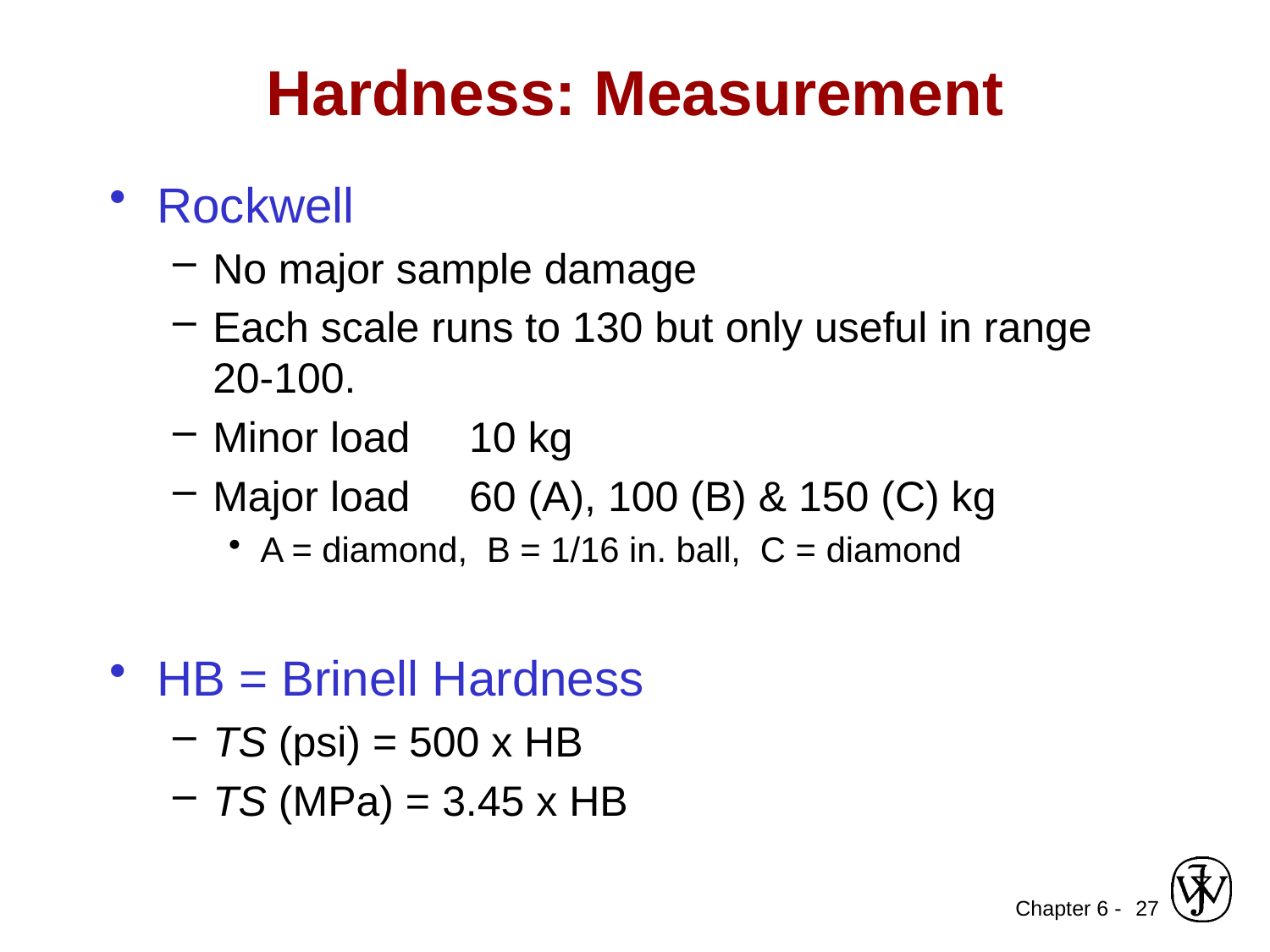

# Hardness: Measurement
Rockwell
No major sample damage
Each scale runs to 130 but only useful in range 20-100.
Minor load     10 kg
Major load     60 (A), 100 (B) & 150 (C) kg
A = diamond,  B = 1/16 in. ball,  C = diamond

HB = Brinell Hardness
TS (psi) = 500 x HB
TS (MPa) = 3.45 x HB
27